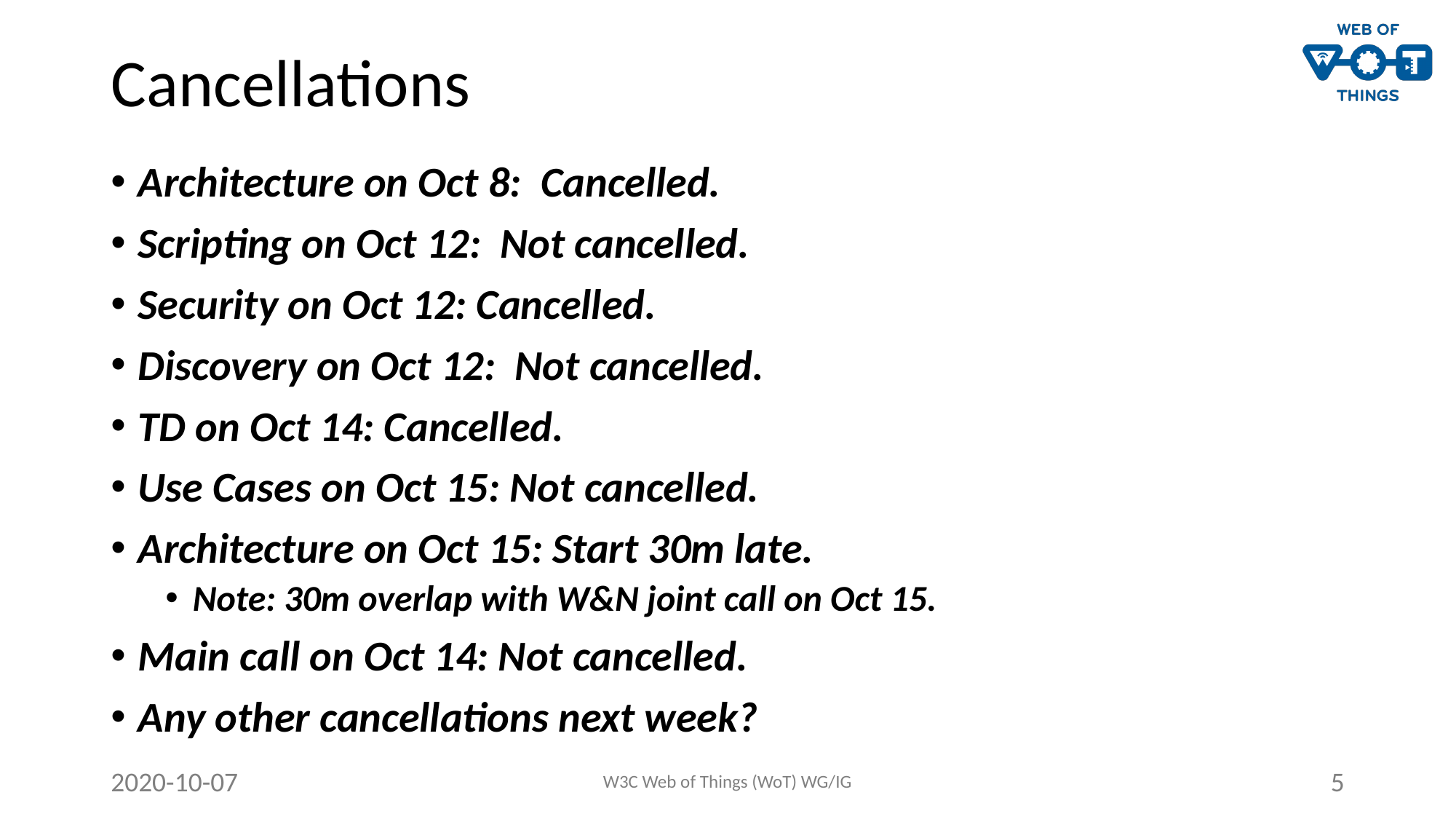

# Cancellations
Architecture on Oct 8:  Cancelled.
Scripting on Oct 12:  Not cancelled.
Security on Oct 12: Cancelled.
Discovery on Oct 12:  Not cancelled.
TD on Oct 14: Cancelled.
Use Cases on Oct 15: Not cancelled.
Architecture on Oct 15: Start 30m late.
Note: 30m overlap with W&N joint call on Oct 15.
Main call on Oct 14: Not cancelled.
Any other cancellations next week?

2020-10-07
W3C Web of Things (WoT) WG/IG
5